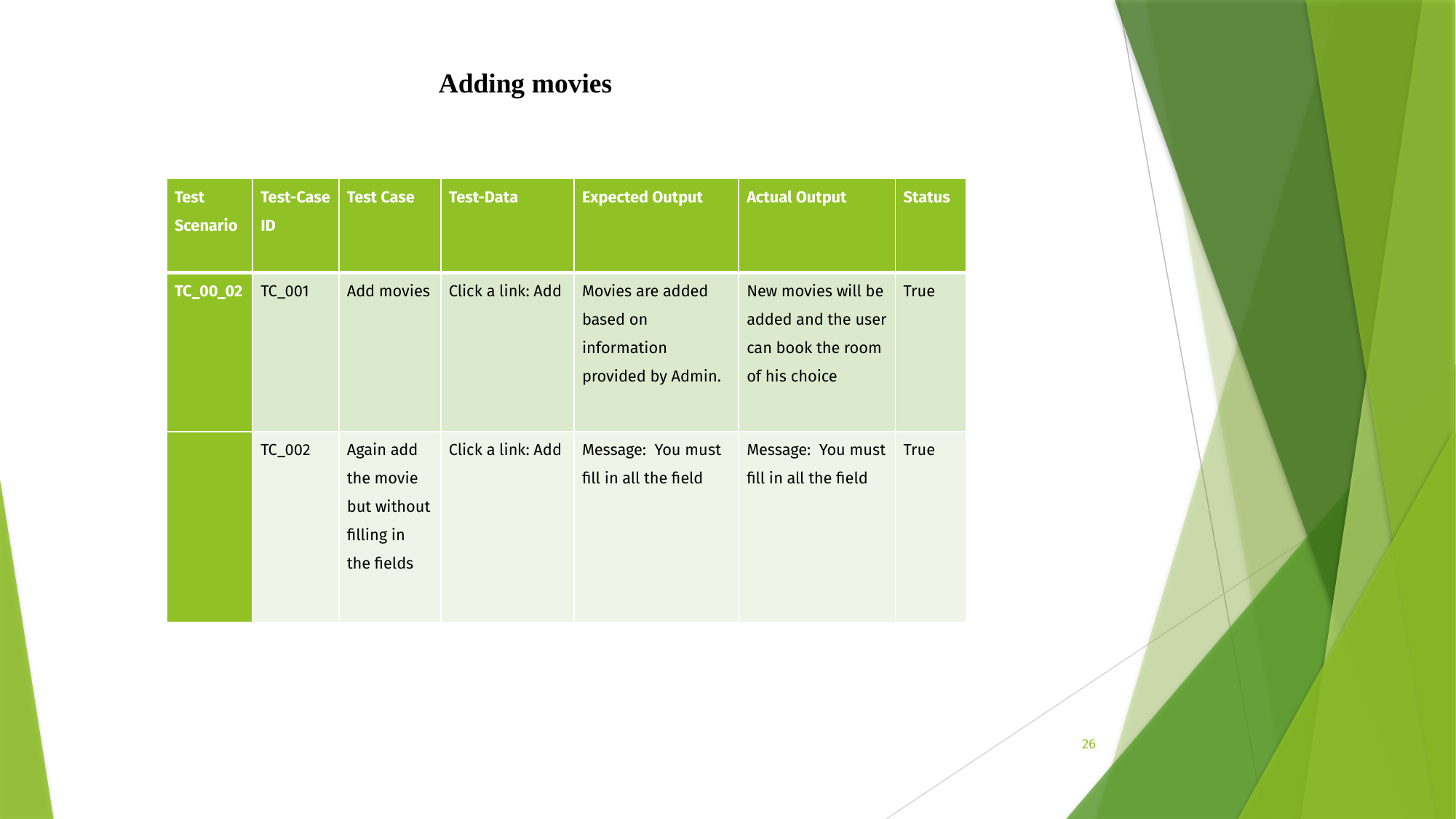

Adding movies
| Test Scenario | Test-Case ID | Test Case | Test-Data | Expected Output | Actual Output | Status |
| --- | --- | --- | --- | --- | --- | --- |
| TC\_00\_02 | TC\_001 | Add movies | Click a link: Add | Movies are added based on information provided by Admin. | New movies will be added and the user can book the room of his choice | True |
|  | TC\_002 | Again add the movie but without filling in the fields | Click a link: Add | Message: You must fill in all the field | Message: You must fill in all the field | True |
26